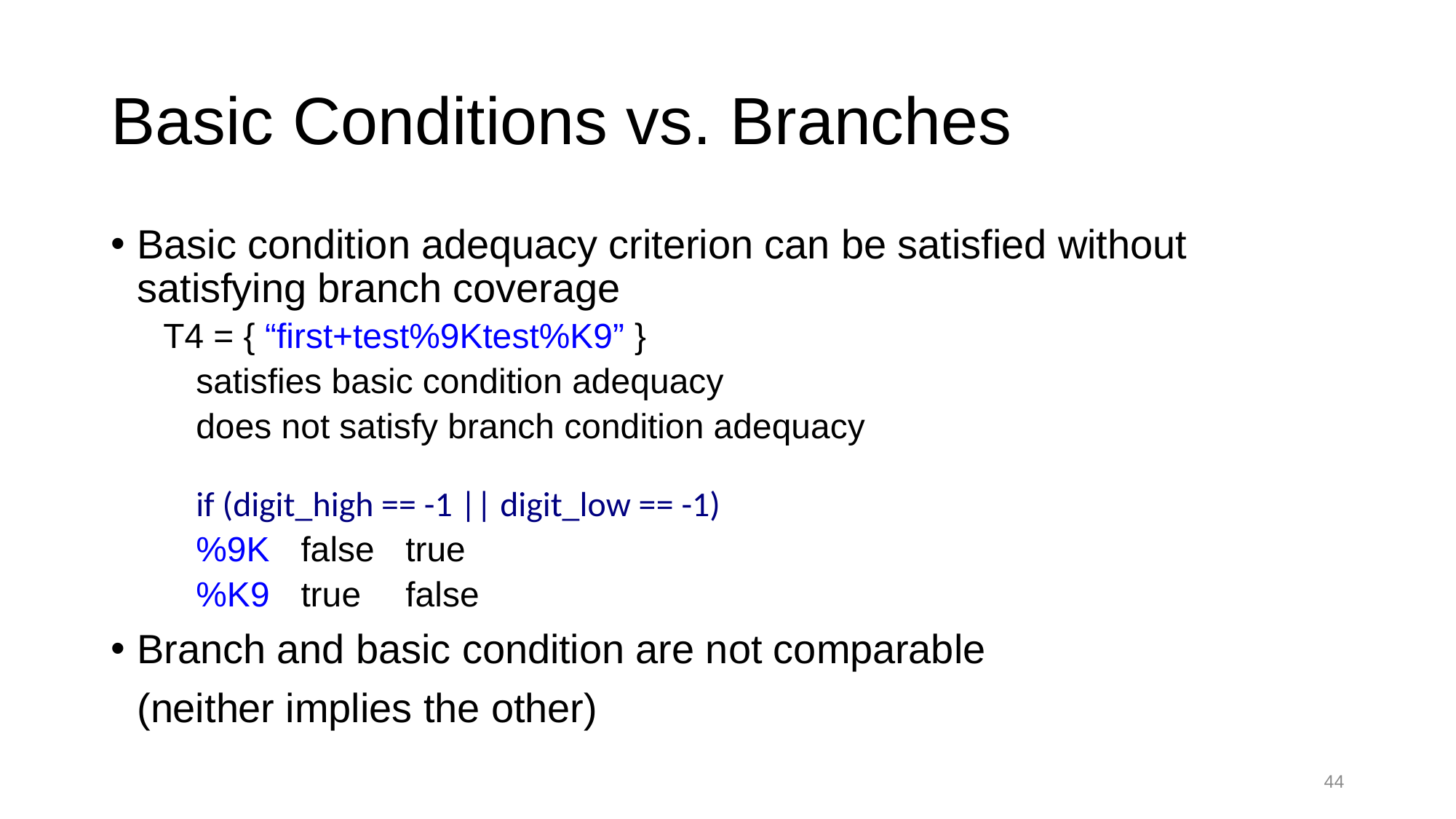

Basic Conditions vs. Branches
Basic condition adequacy criterion can be satisfied without satisfying branch coverage
T4 = { “first+test%9Ktest%K9” }
	satisfies basic condition adequacy
	does not satisfy branch condition adequacy

			if (digit_high == -1 || digit_low == -1)
	%9K		false			true
	%K9		true			false
Branch and basic condition are not comparable
	(neither implies the other)
44